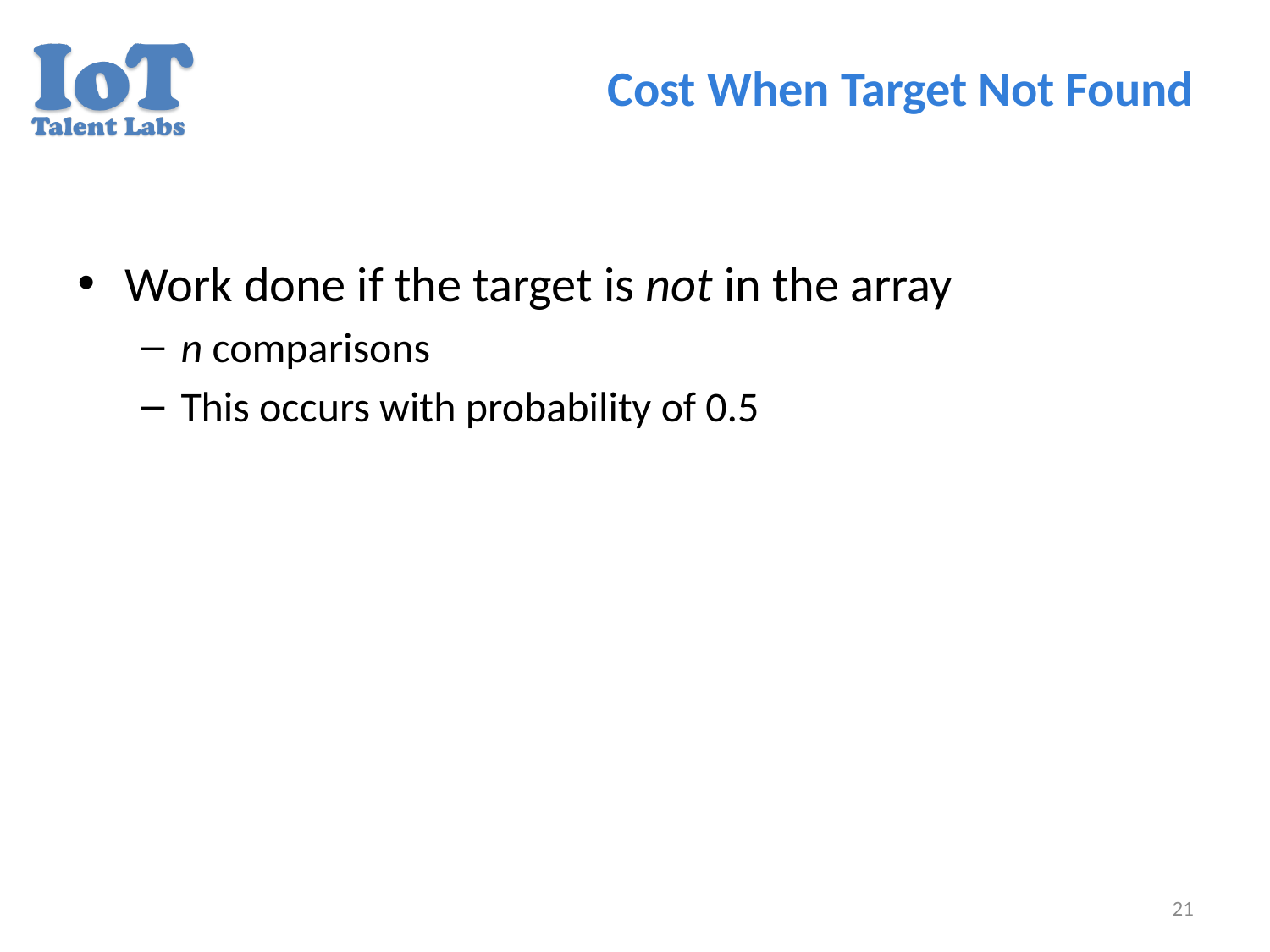

# Cost When Target Not Found
Work done if the target is not in the array
n comparisons
This occurs with probability of 0.5

21